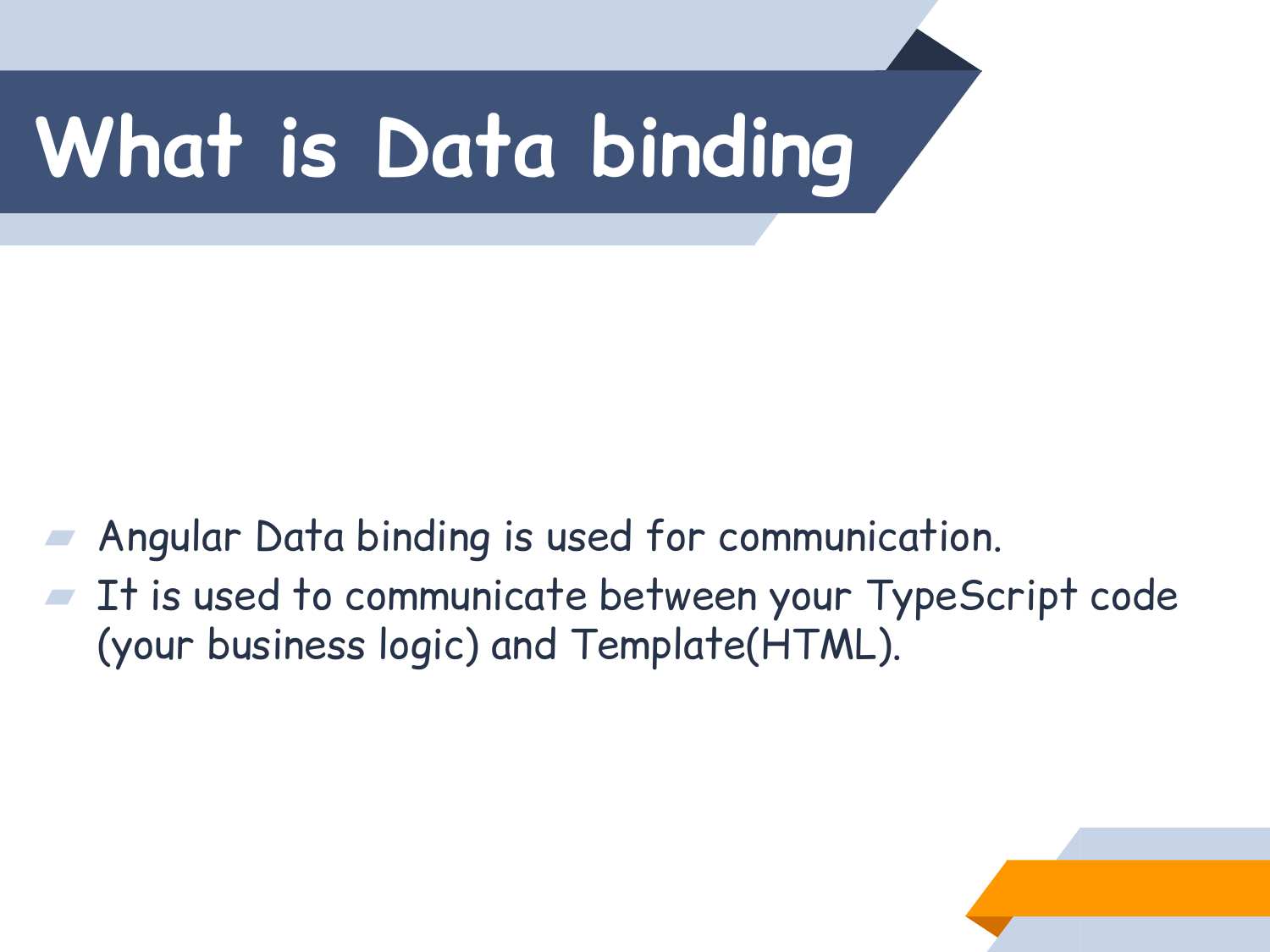

# What is Data binding
Angular Data binding is used for communication.
It is used to communicate between your TypeScript code (your business logic) and Template(HTML).